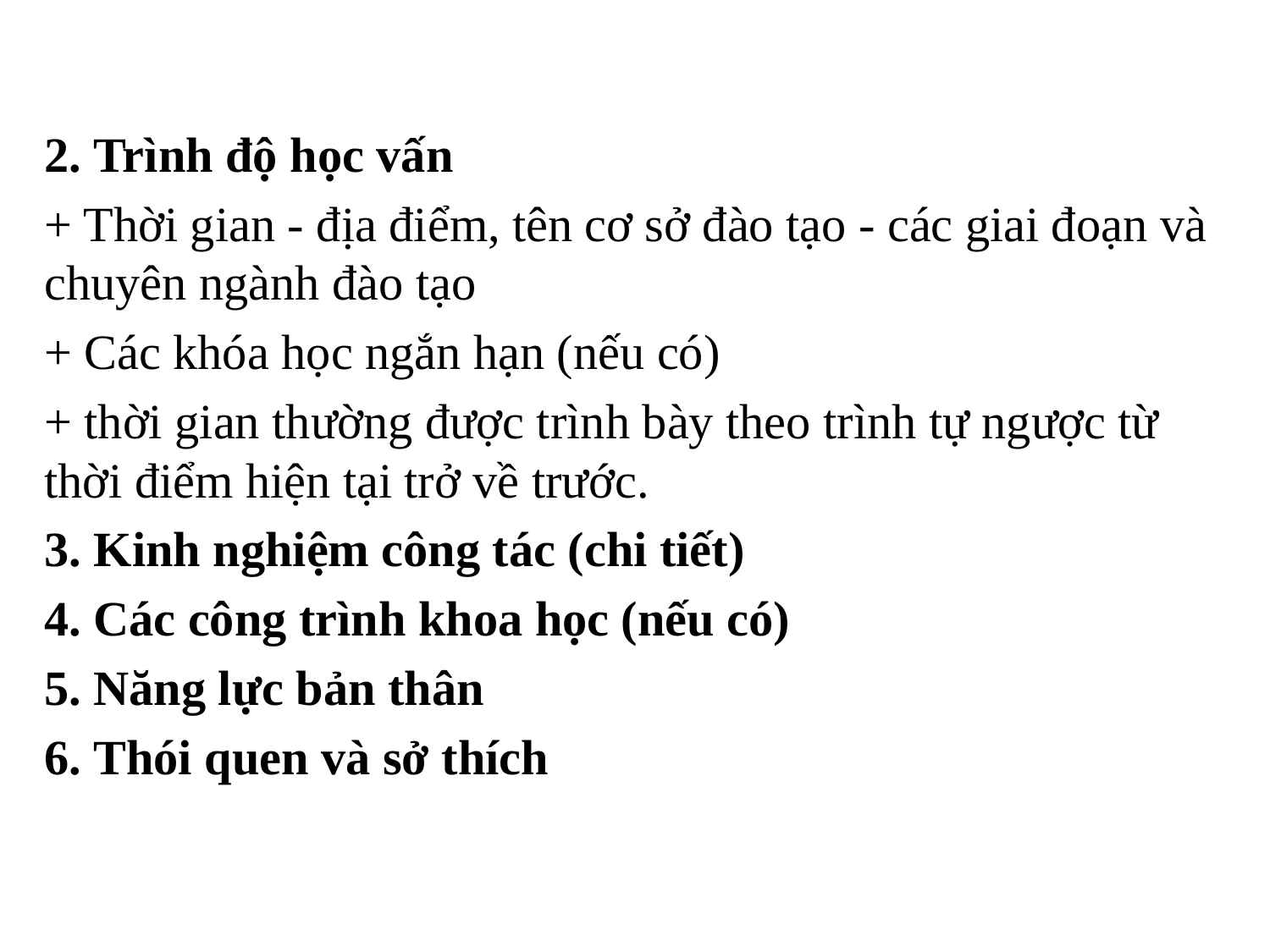

2. Trình độ học vấn
+ Thời gian - địa điểm, tên cơ sở đào tạo - các giai đoạn và chuyên ngành đào tạo
+ Các khóa học ngắn hạn (nếu có)
+ thời gian thường được trình bày theo trình tự ngược từ thời điểm hiện tại trở về trước.
3. Kinh nghiệm công tác (chi tiết)
4. Các công trình khoa học (nếu có)
5. Năng lực bản thân
6. Thói quen và sở thích